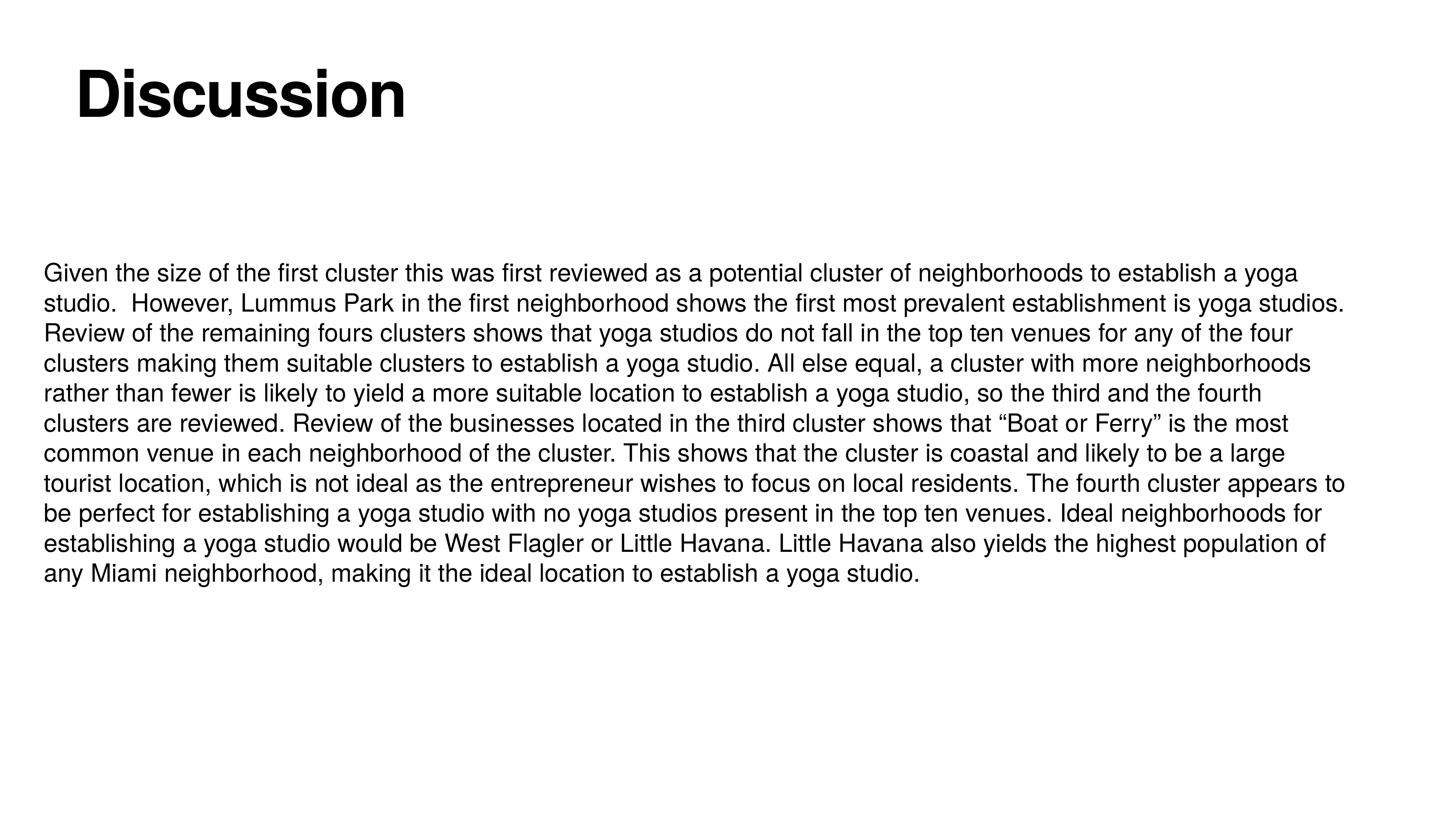

# Discussion
Given the size of the first cluster this was first reviewed as a potential cluster of neighborhoods to establish a yoga studio.  However, Lummus Park in the first neighborhood shows the first most prevalent establishment is yoga studios. Review of the remaining fours clusters shows that yoga studios do not fall in the top ten venues for any of the four clusters making them suitable clusters to establish a yoga studio. All else equal, a cluster with more neighborhoods rather than fewer is likely to yield a more suitable location to establish a yoga studio, so the third and the fourth clusters are reviewed. Review of the businesses located in the third cluster shows that “Boat or Ferry” is the most common venue in each neighborhood of the cluster. This shows that the cluster is coastal and likely to be a large tourist location, which is not ideal as the entrepreneur wishes to focus on local residents. The fourth cluster appears to be perfect for establishing a yoga studio with no yoga studios present in the top ten venues. Ideal neighborhoods for establishing a yoga studio would be West Flagler or Little Havana. Little Havana also yields the highest population of any Miami neighborhood, making it the ideal location to establish a yoga studio.